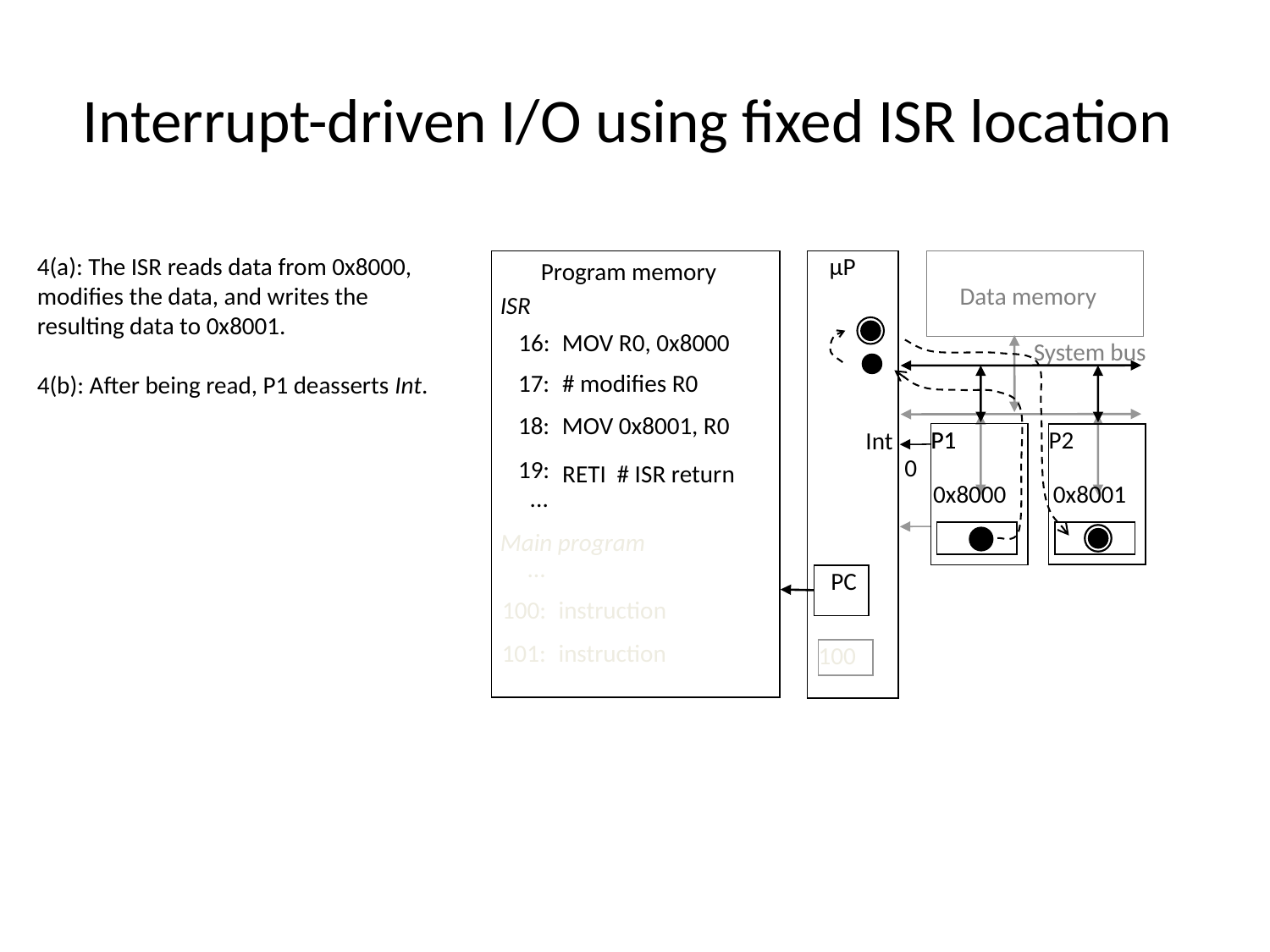

# Interrupt-driven I/O using fixed ISR location

    μP

      Data memory
Program memory
ISR
16:
MOV R0, 0x8000

System bus
17:
# modifies R0
18:
MOV 0x8001, R0

19:
RETI  # ISR return
...

Main program
...
   PC

100:
instruction
101:
instruction
4(a): The ISR reads data from 0x8000, modifies the data, and writes the resulting data to 0x8001.

4(b): After being read, P1 deasserts Int.

P1
0x8000

P2
0x8001

P1
Int

0

100